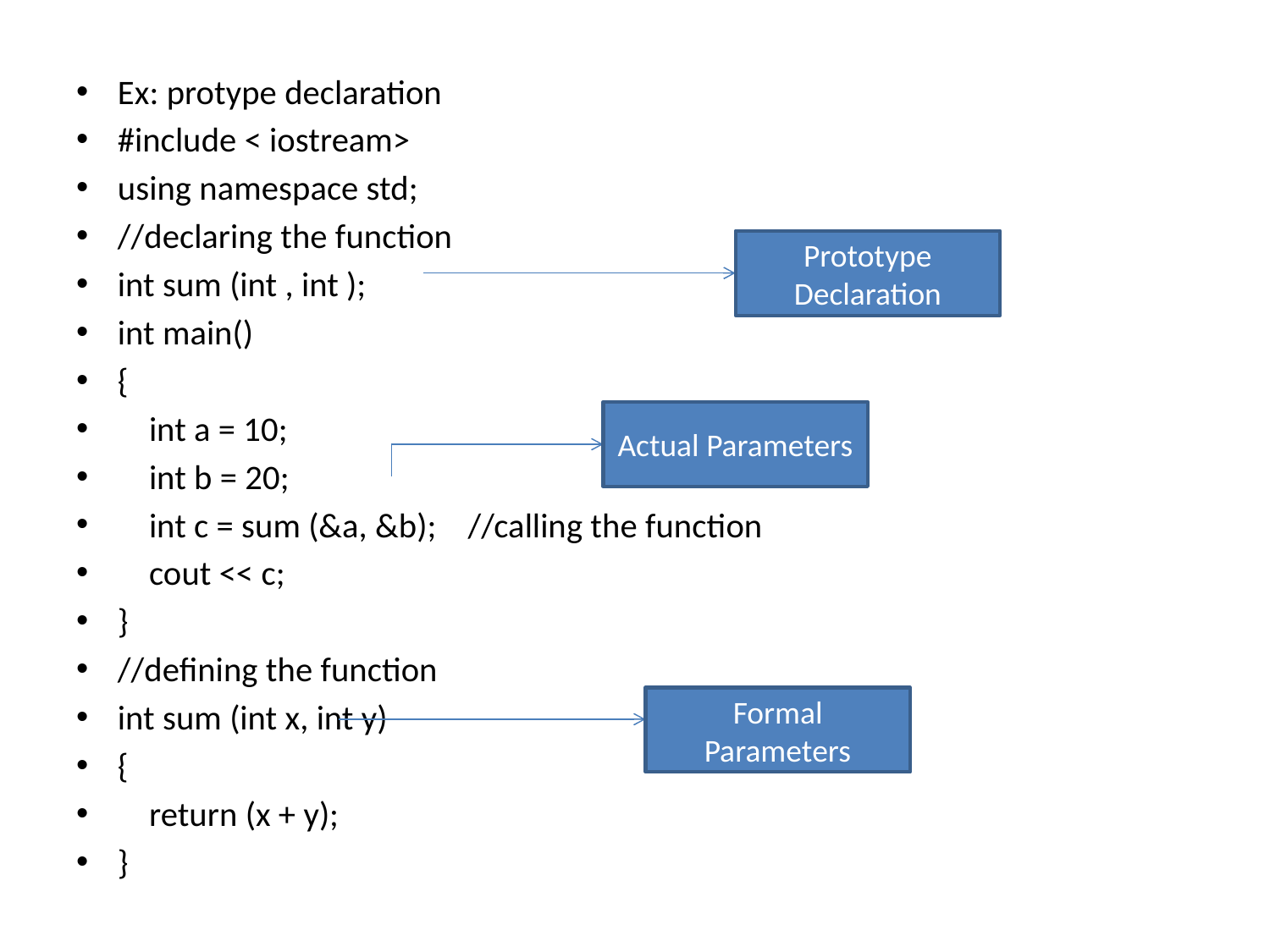

Ex: protype declaration
#include < iostream>
using namespace std;
//declaring the function
int sum (int , int );
int main()
{
    int a = 10;
    int b = 20;
    int c = sum (&a, &b);    //calling the function
    cout << c;
}
//defining the function
int sum (int x, int y)
{
    return (x + y);
}

Prototype Declaration
Actual Parameters
Formal Parameters